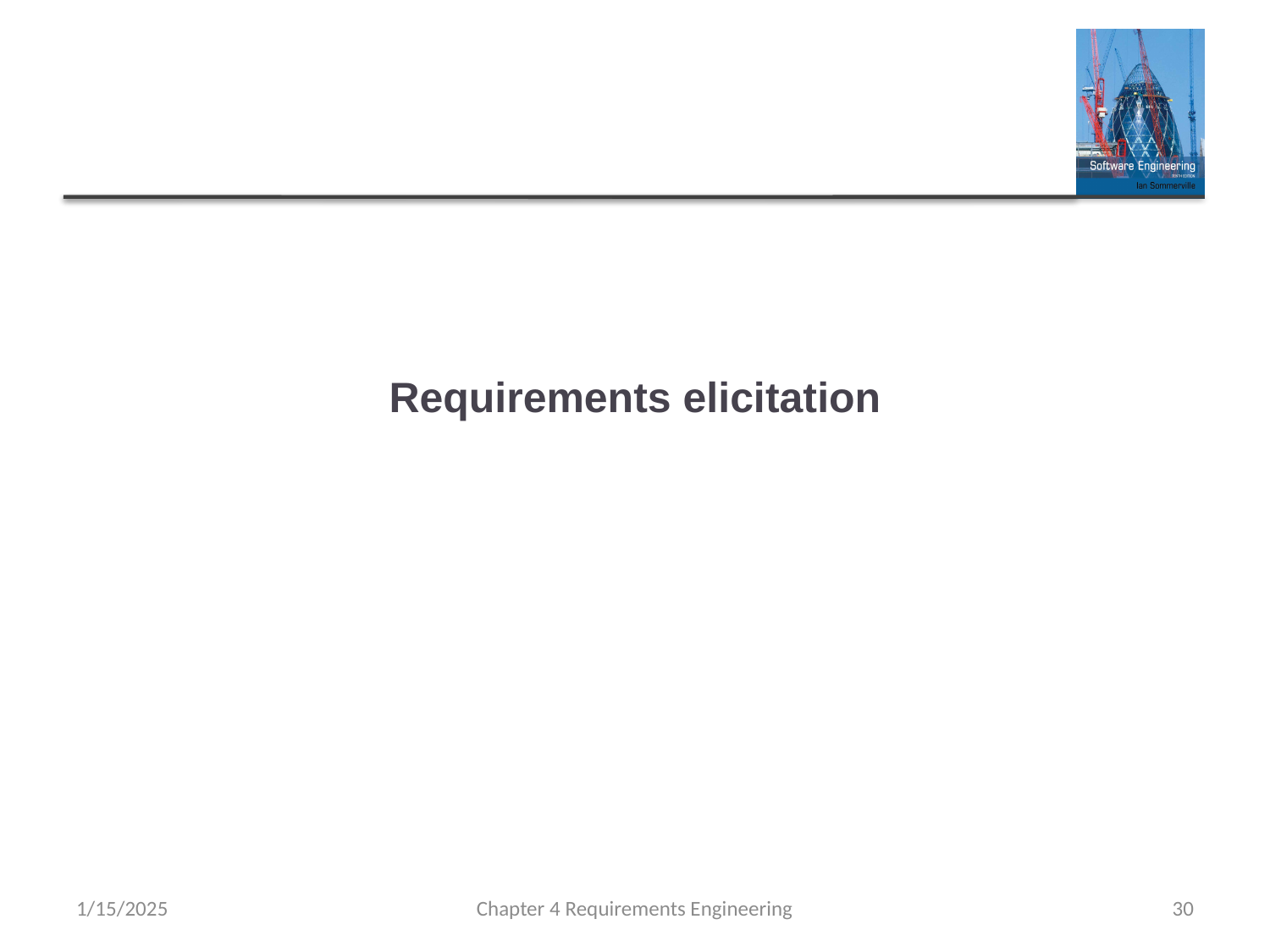

# Requirements elicitation
1/15/2025
Chapter 4 Requirements Engineering
30